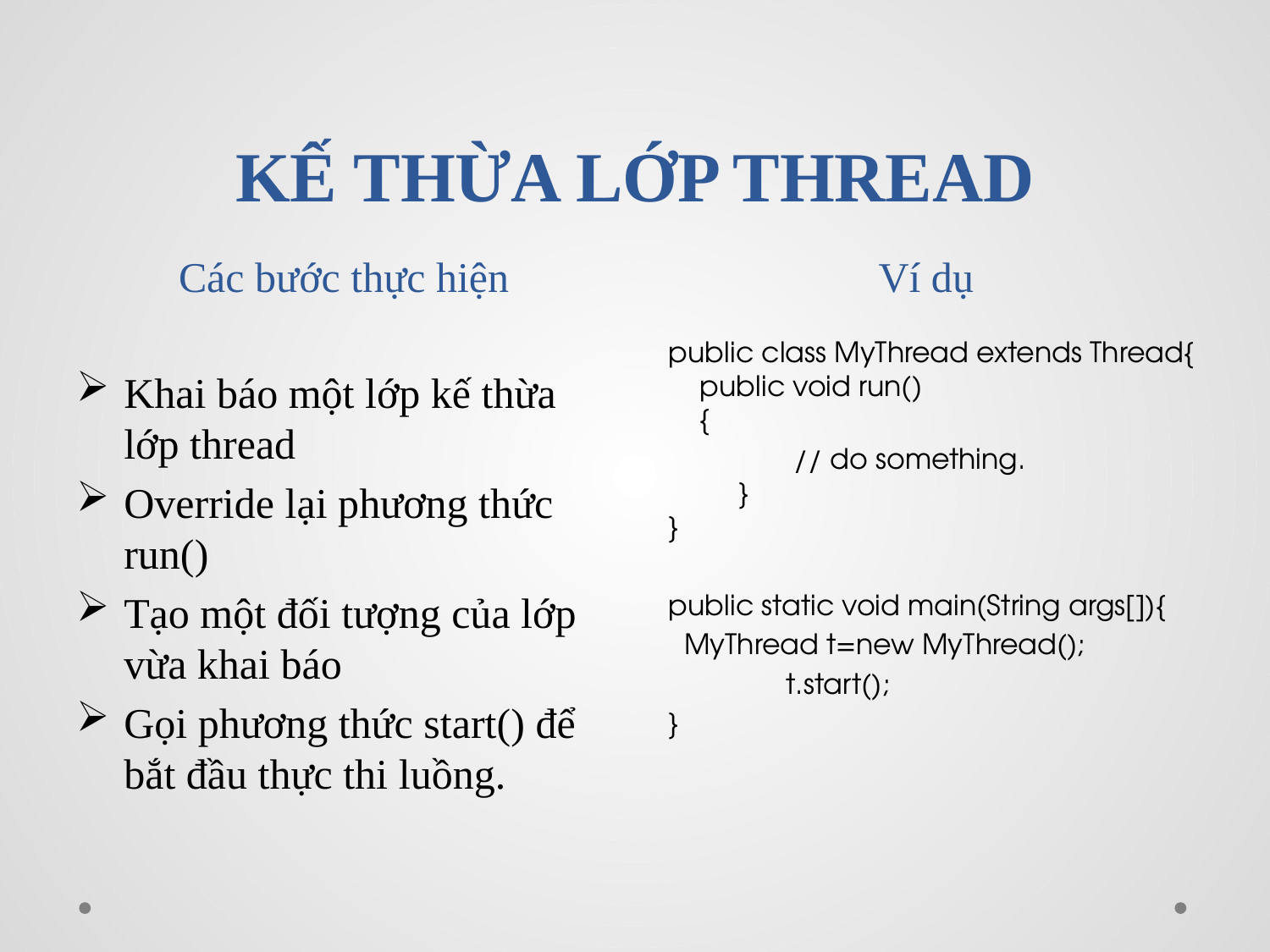

# KẾ THỪA LỚP THREAD
Các bước thực hiện
Ví dụ
public class MyThread extends Thread{
    public void run()
    {
                // do something.
         }
}

public static void main(String args[]){
  MyThread t=new MyThread();
               t.start();
}
Khai báo một lớp kế thừa lớp thread
Override lại phương thức run()
Tạo một đối tượng của lớp vừa khai báo
Gọi phương thức start() để bắt đầu thực thi luồng.